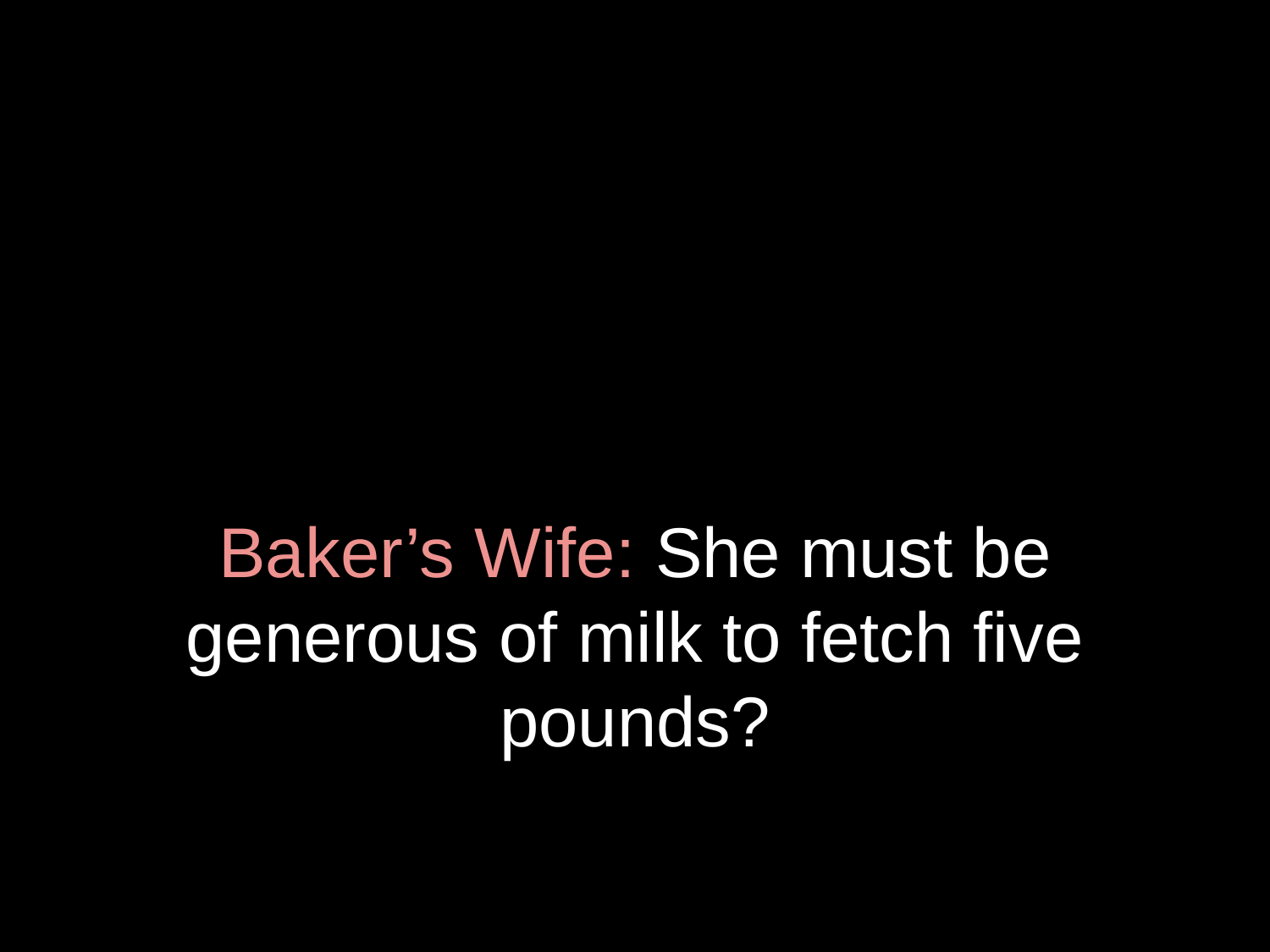

# Baker’s Wife: She must be generous of milk to fetch five pounds?